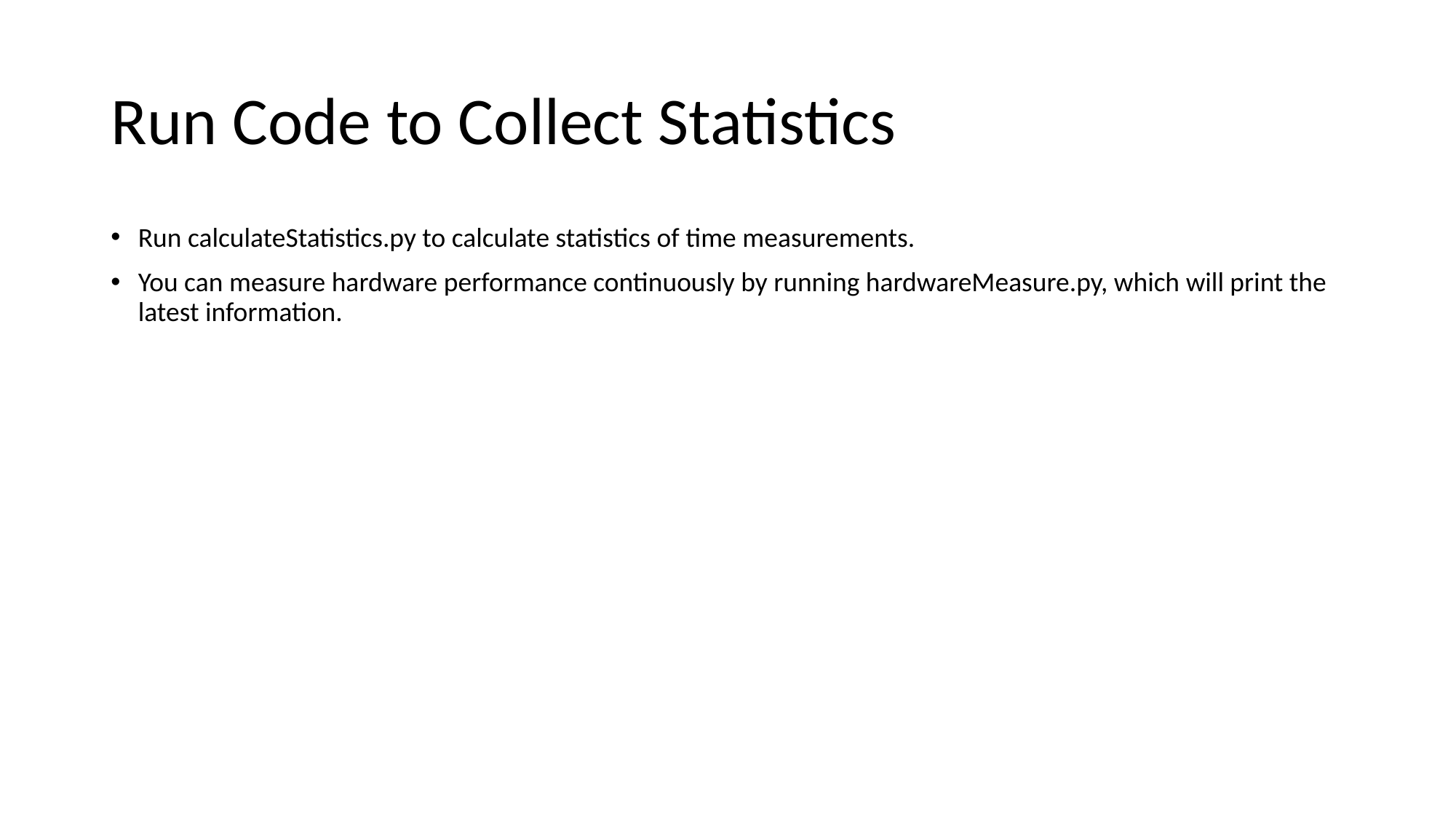

# Run Code to Collect Statistics
Run calculateStatistics.py to calculate statistics of time measurements.
You can measure hardware performance continuously by running hardwareMeasure.py, which will print the latest information.